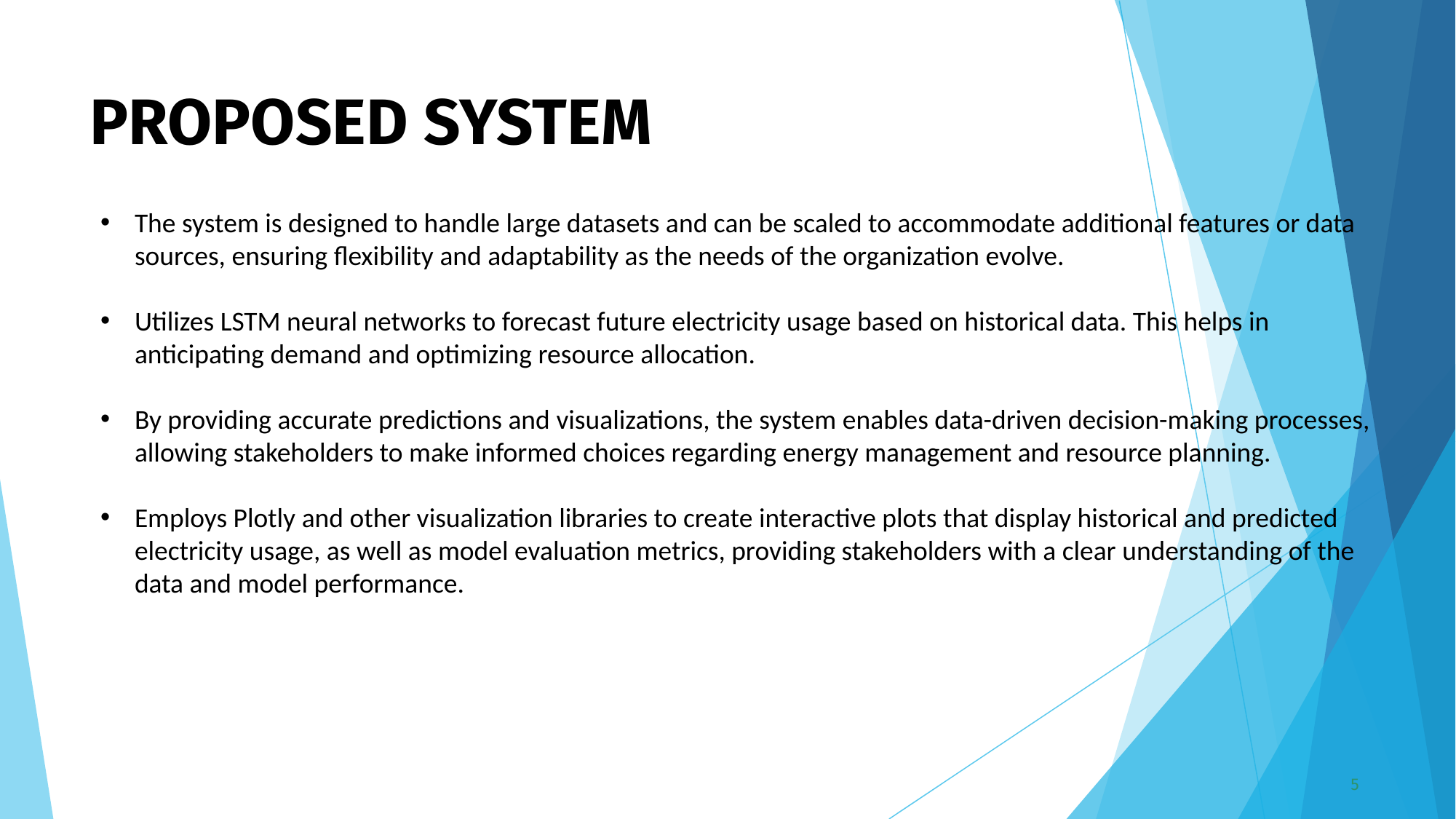

# PROPOSED SYSTEM
The system is designed to handle large datasets and can be scaled to accommodate additional features or data sources, ensuring flexibility and adaptability as the needs of the organization evolve.

Utilizes LSTM neural networks to forecast future electricity usage based on historical data. This helps in anticipating demand and optimizing resource allocation.

By providing accurate predictions and visualizations, the system enables data-driven decision-making processes, allowing stakeholders to make informed choices regarding energy management and resource planning.

Employs Plotly and other visualization libraries to create interactive plots that display historical and predicted electricity usage, as well as model evaluation metrics, providing stakeholders with a clear understanding of the data and model performance.

5